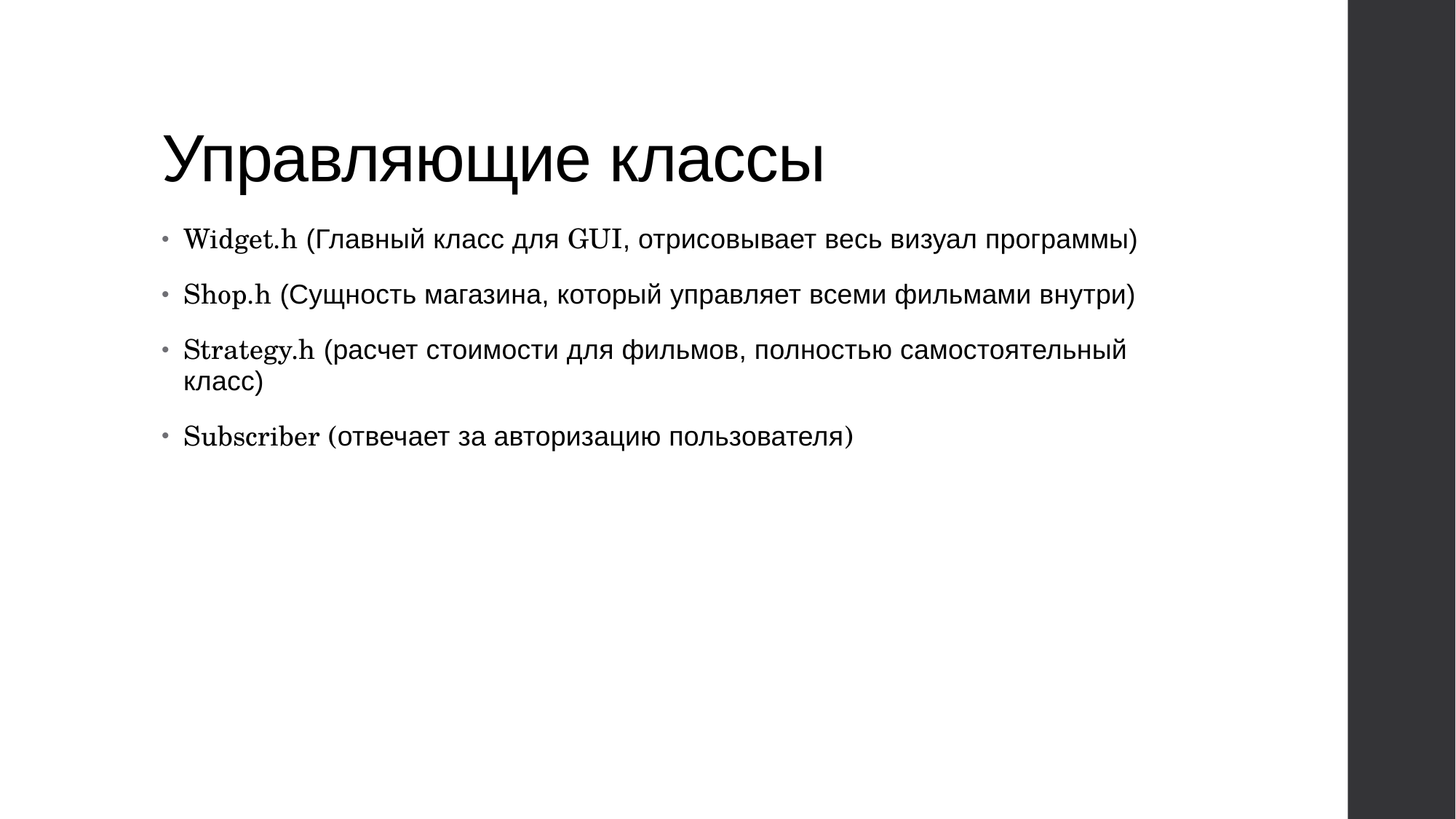

# Управляющие классы
Widget.h (Главный класс для GUI, отрисовывает весь визуал программы)
Shop.h (Сущность магазина, который управляет всеми фильмами внутри)
Strategy.h (расчет стоимости для фильмов, полностью самостоятельный класс)
Subscriber (отвечает за авторизацию пользователя)